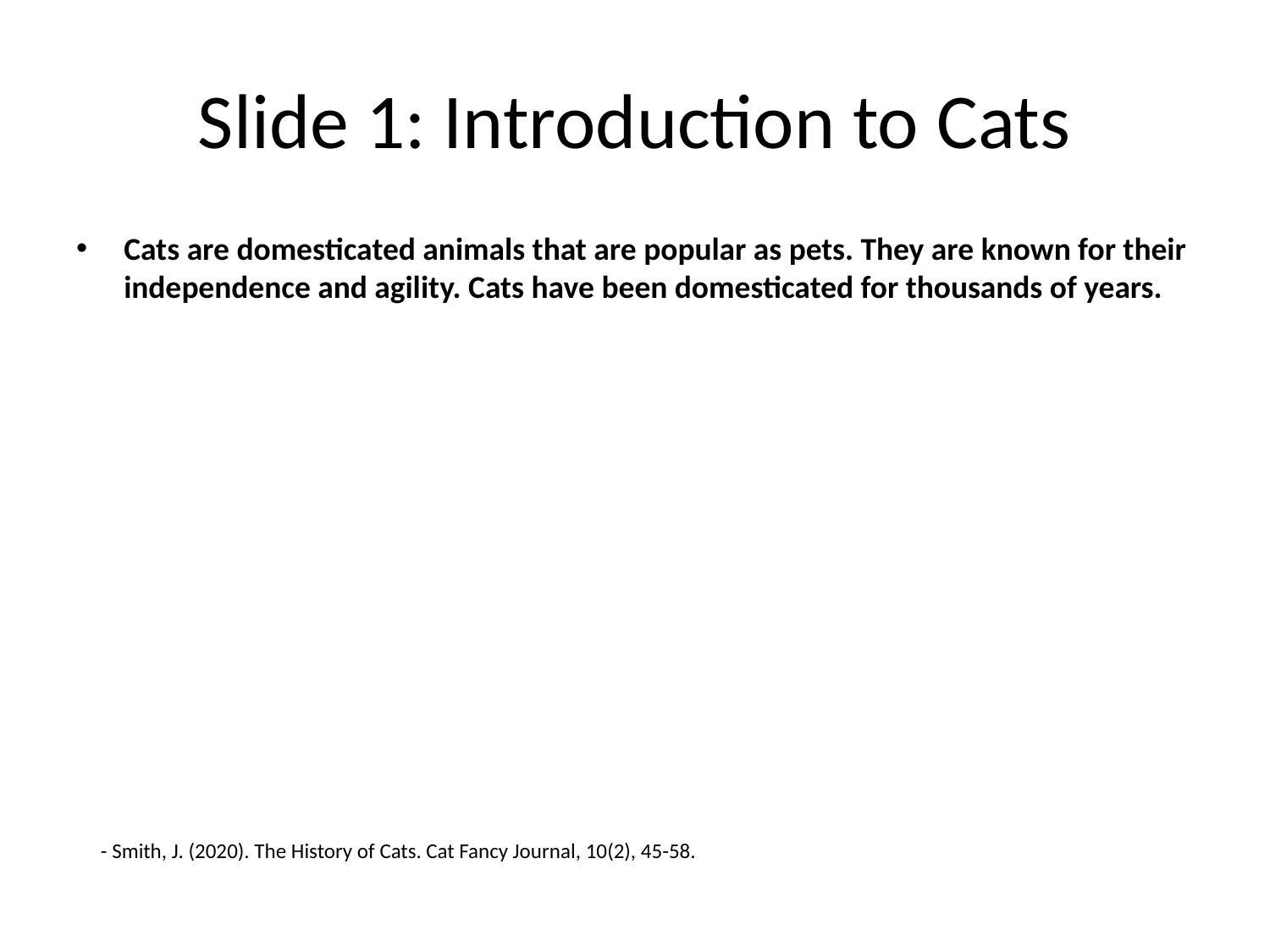

# Slide 1: Introduction to Cats
Cats are domesticated animals that are popular as pets. They are known for their independence and agility. Cats have been domesticated for thousands of years.

- Smith, J. (2020). The History of Cats. Cat Fancy Journal, 10(2), 45-58.